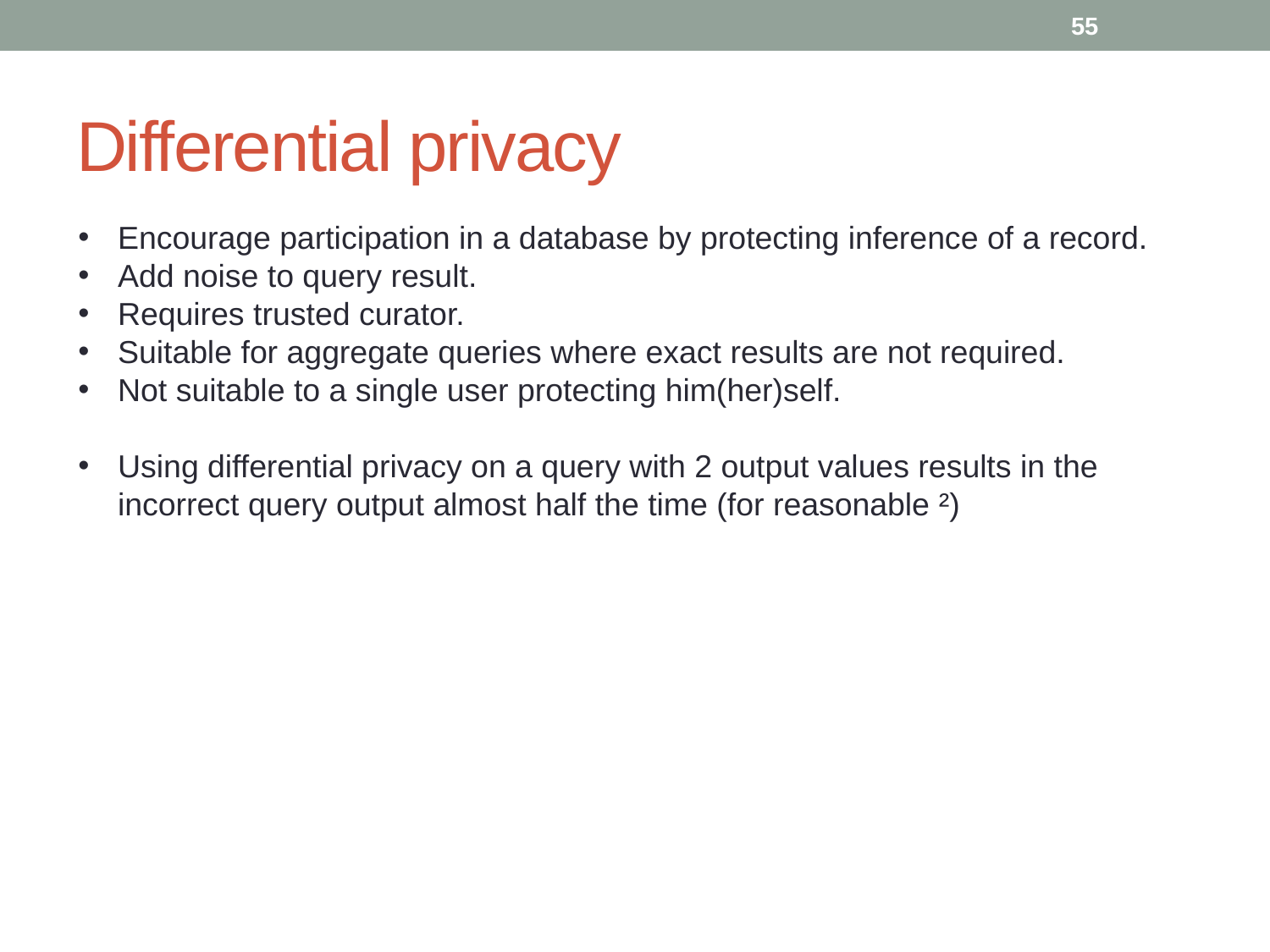

55
# Differential privacy
Encourage participation in a database by protecting inference of a record.
Add noise to query result.
Requires trusted curator.
Suitable for aggregate queries where exact results are not required.
Not suitable to a single user protecting him(her)self.

Using differential privacy on a query with 2 output values results in the incorrect query output almost half the time (for reasonable ²)